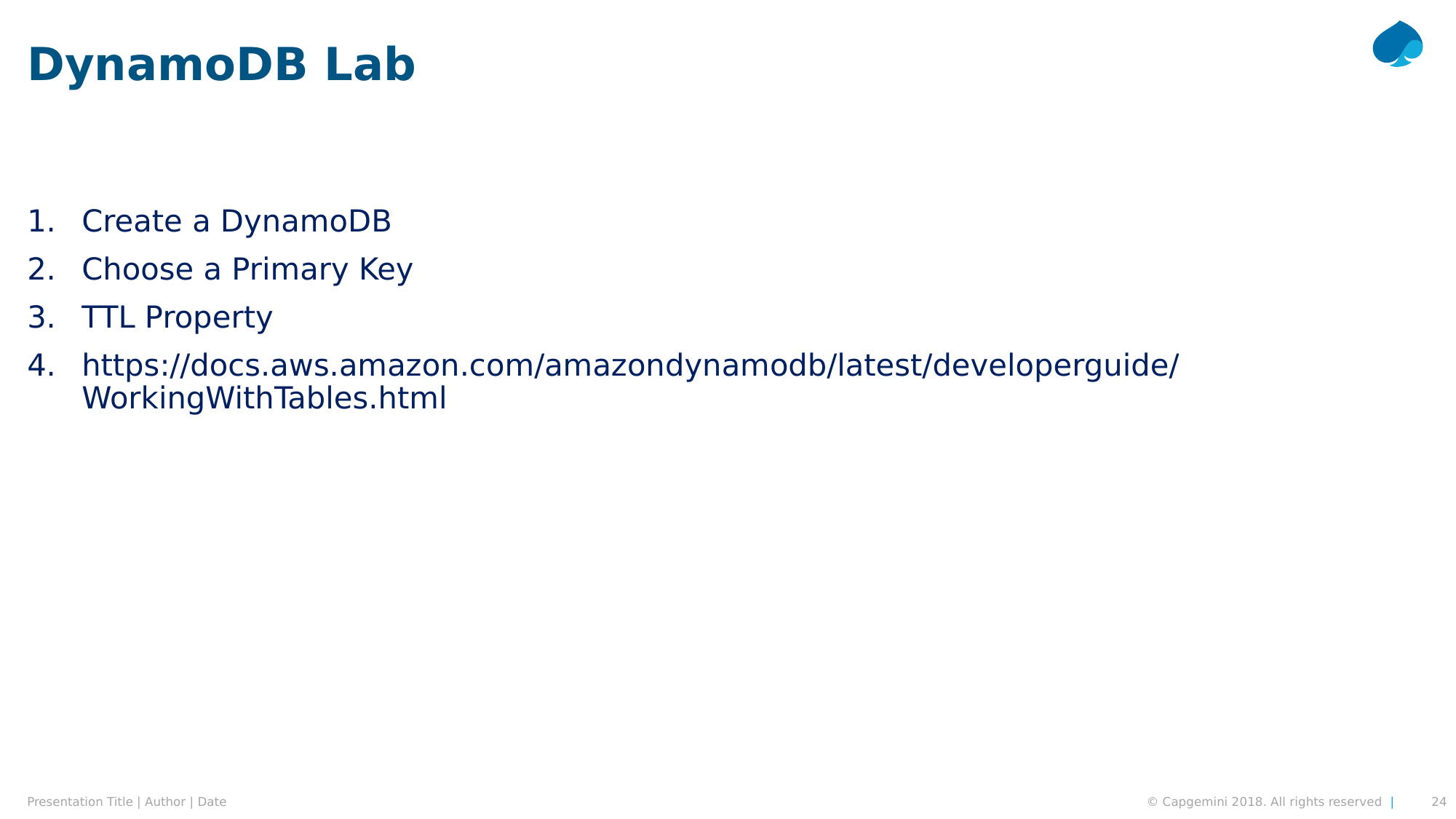

# DynamoDB Lab

Create a DynamoDB
Choose a Primary Key
TTL Property
https://docs.aws.amazon.com/amazondynamodb/latest/developerguide/WorkingWithTables.html